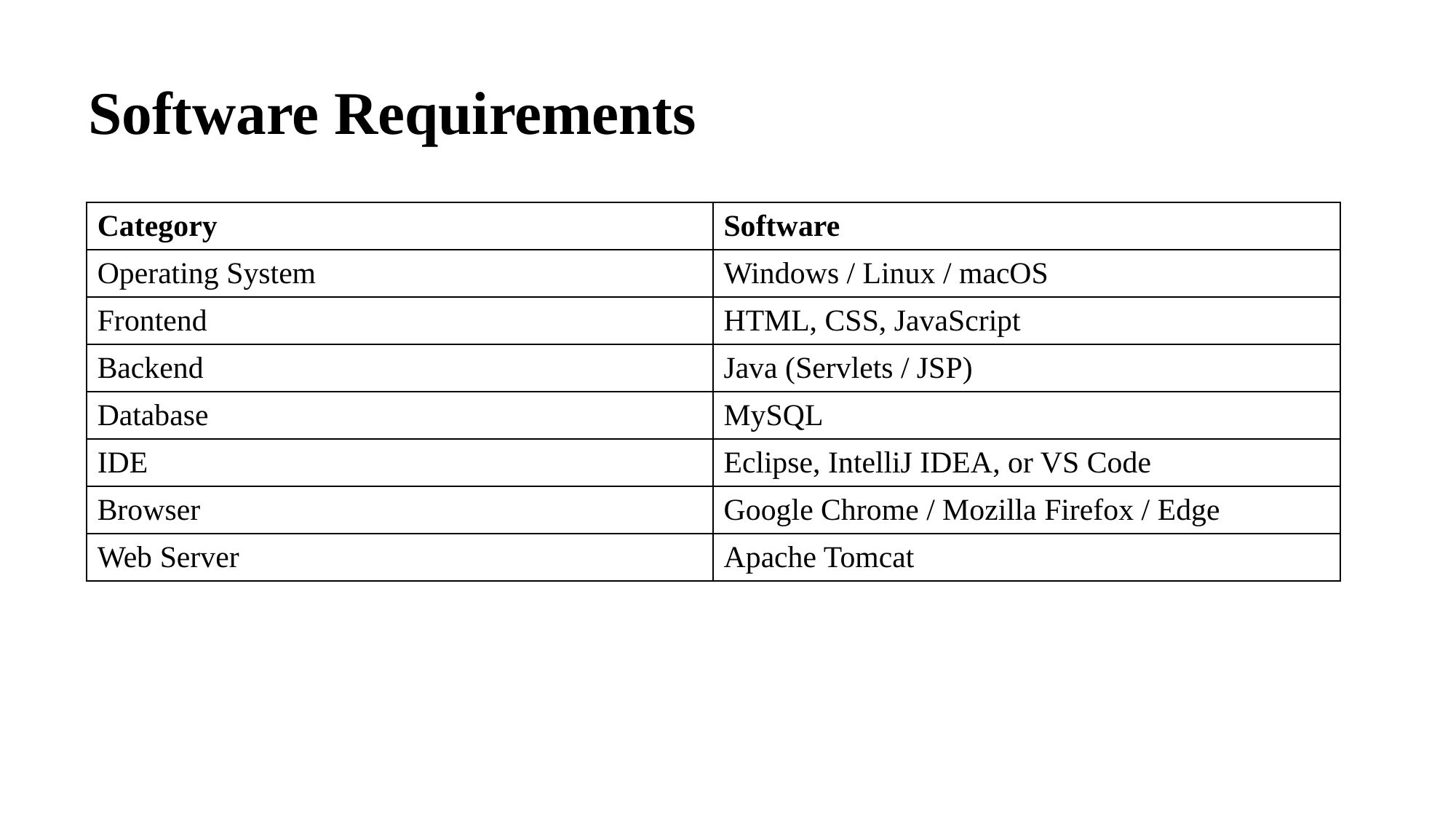

Software Requirements
| Category | Software |
| --- | --- |
| Operating System | Windows / Linux / macOS |
| Frontend | HTML, CSS, JavaScript |
| Backend | Java (Servlets / JSP) |
| Database | MySQL |
| IDE | Eclipse, IntelliJ IDEA, or VS Code |
| Browser | Google Chrome / Mozilla Firefox / Edge |
| Web Server | Apache Tomcat |